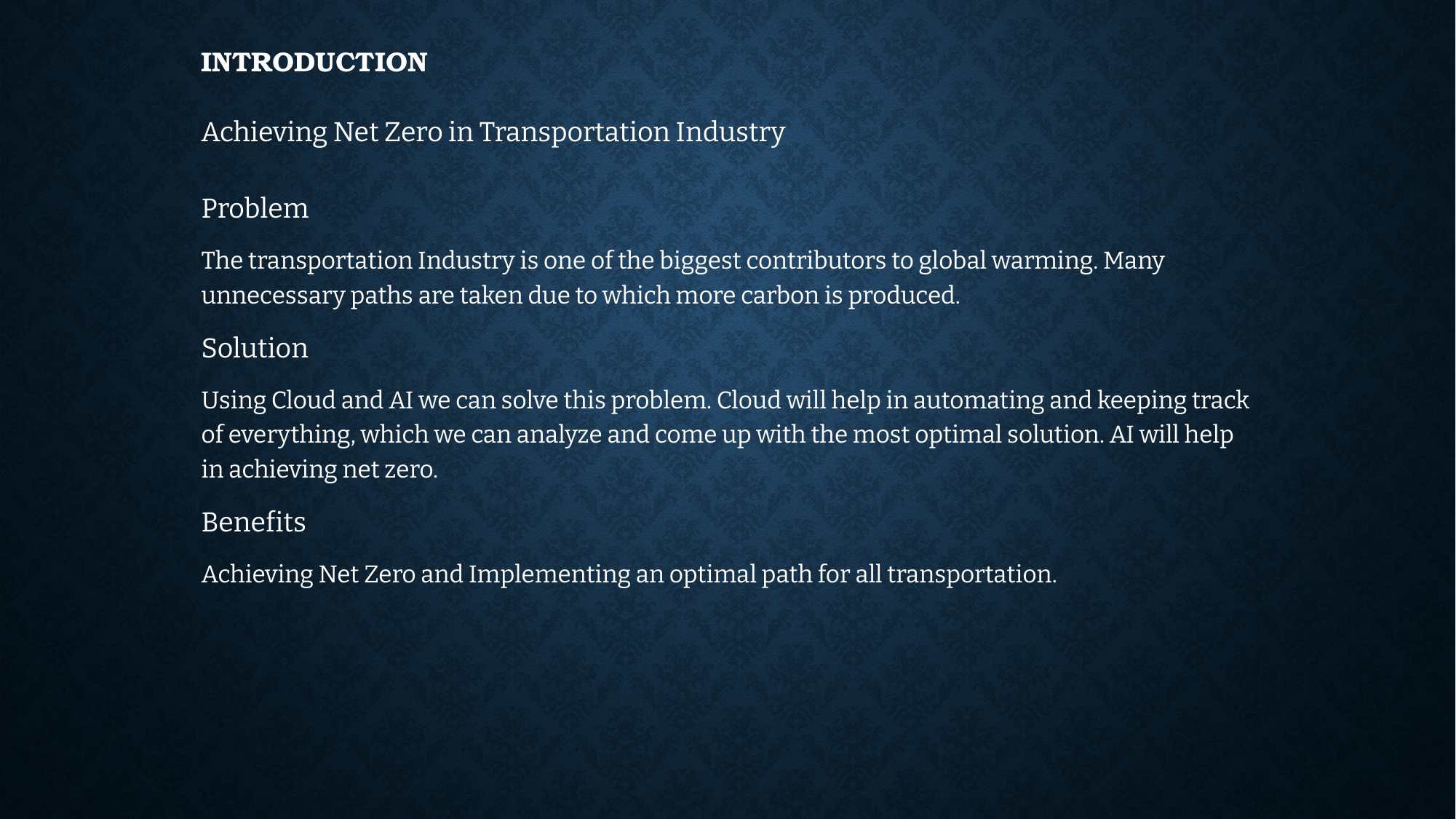

# introduction
Achieving Net Zero in Transportation Industry
Problem
The transportation Industry is one of the biggest contributors to global warming. Many unnecessary paths are taken due to which more carbon is produced.
Solution
Using Cloud and AI we can solve this problem. Cloud will help in automating and keeping track of everything, which we can analyze and come up with the most optimal solution. AI will help in achieving net zero.
Benefits
Achieving Net Zero and Implementing an optimal path for all transportation.